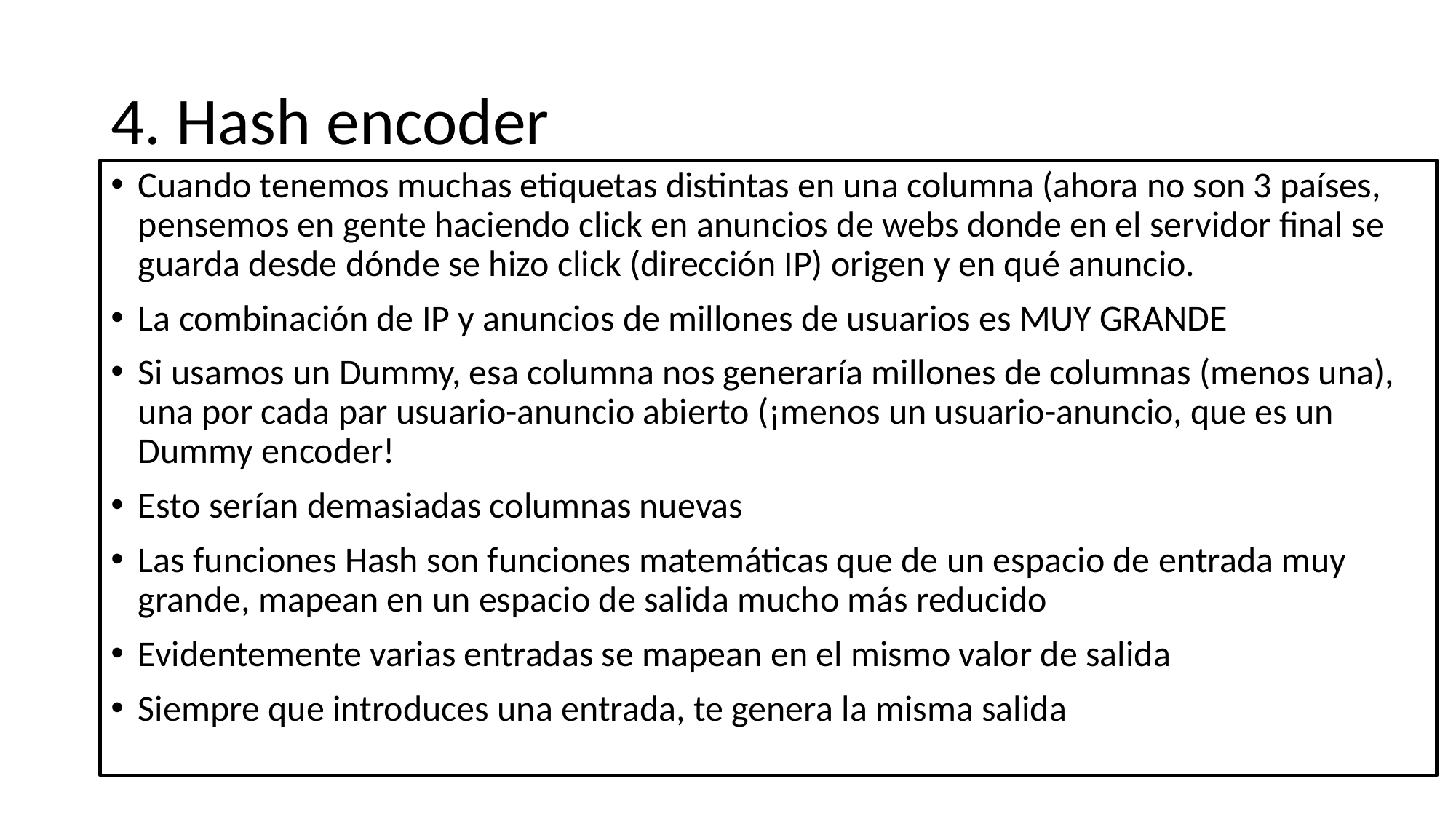

# 4. Hash encoder
Cuando tenemos muchas etiquetas distintas en una columna (ahora no son 3 países, pensemos en gente haciendo click en anuncios de webs donde en el servidor final se guarda desde dónde se hizo click (dirección IP) origen y en qué anuncio.
La combinación de IP y anuncios de millones de usuarios es MUY GRANDE
Si usamos un Dummy, esa columna nos generaría millones de columnas (menos una), una por cada par usuario-anuncio abierto (¡menos un usuario-anuncio, que es un Dummy encoder!
Esto serían demasiadas columnas nuevas
Las funciones Hash son funciones matemáticas que de un espacio de entrada muy grande, mapean en un espacio de salida mucho más reducido
Evidentemente varias entradas se mapean en el mismo valor de salida
Siempre que introduces una entrada, te genera la misma salida